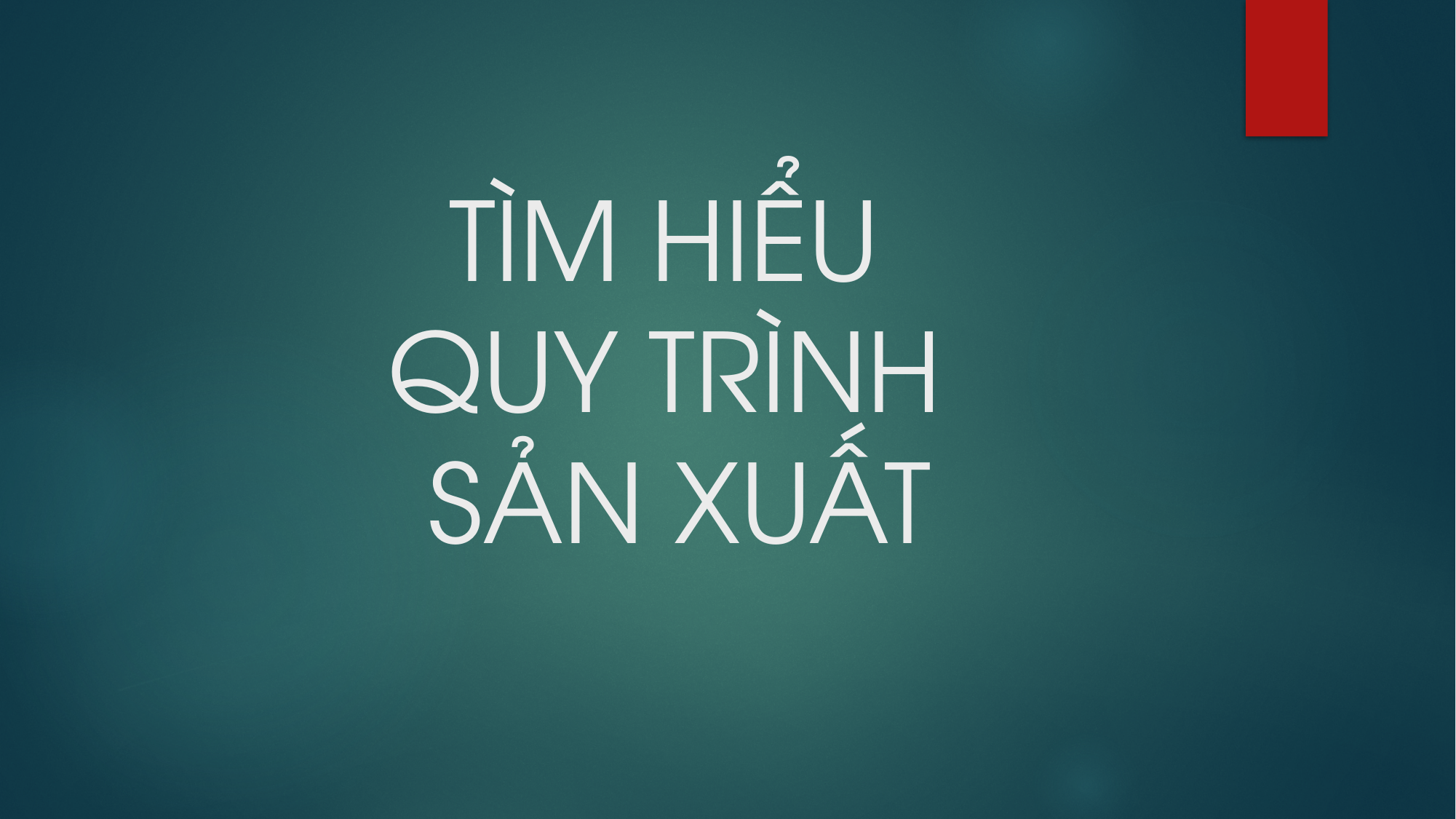

# TÌM HIỂU QUY TRÌNH SẢN XUẤT